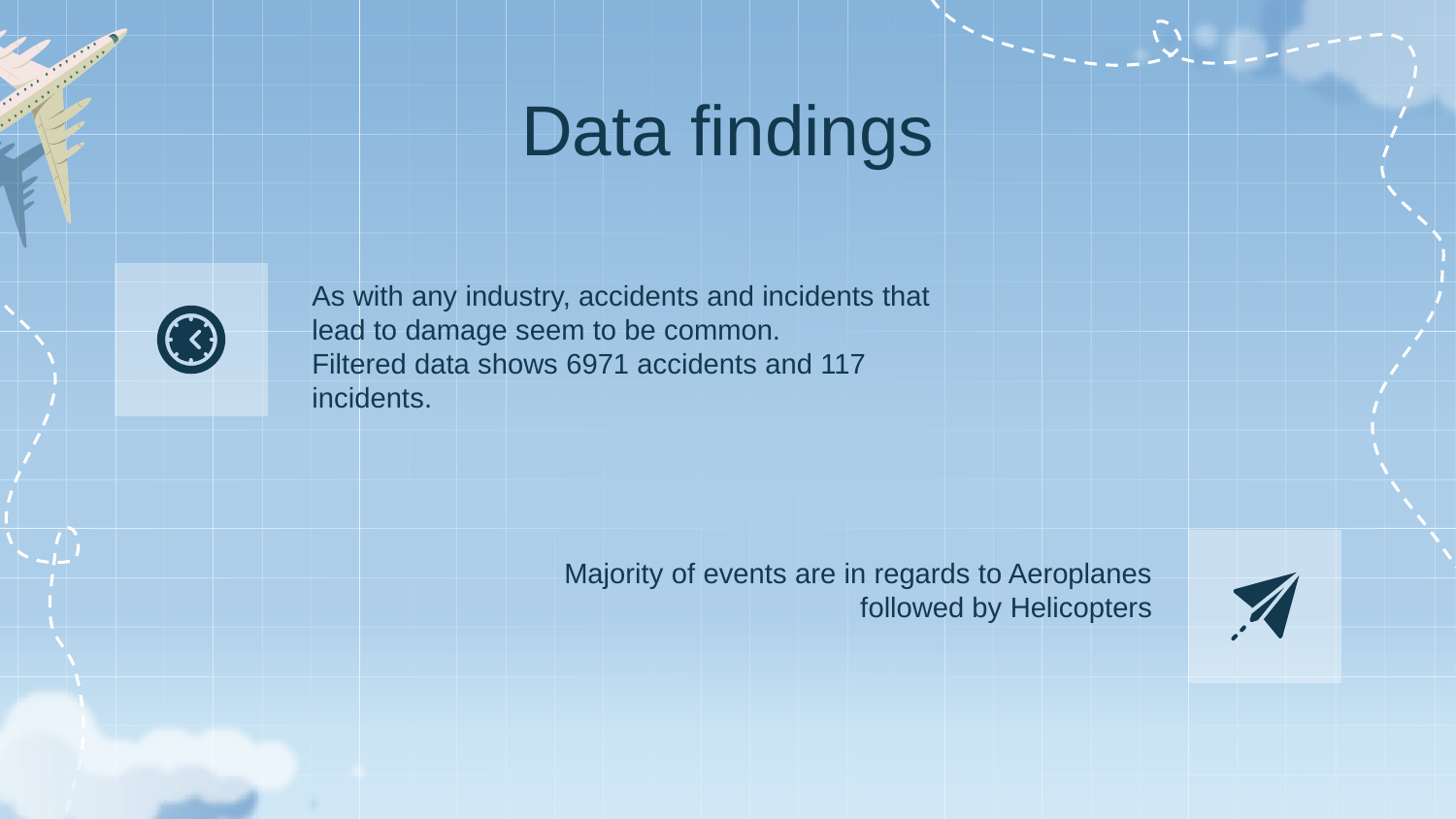

# Data findings
As with any industry, accidents and incidents that lead to damage seem to be common.
Filtered data shows 6971 accidents and 117 incidents.

Majority of events are in regards to Aeroplanes followed by Helicopters